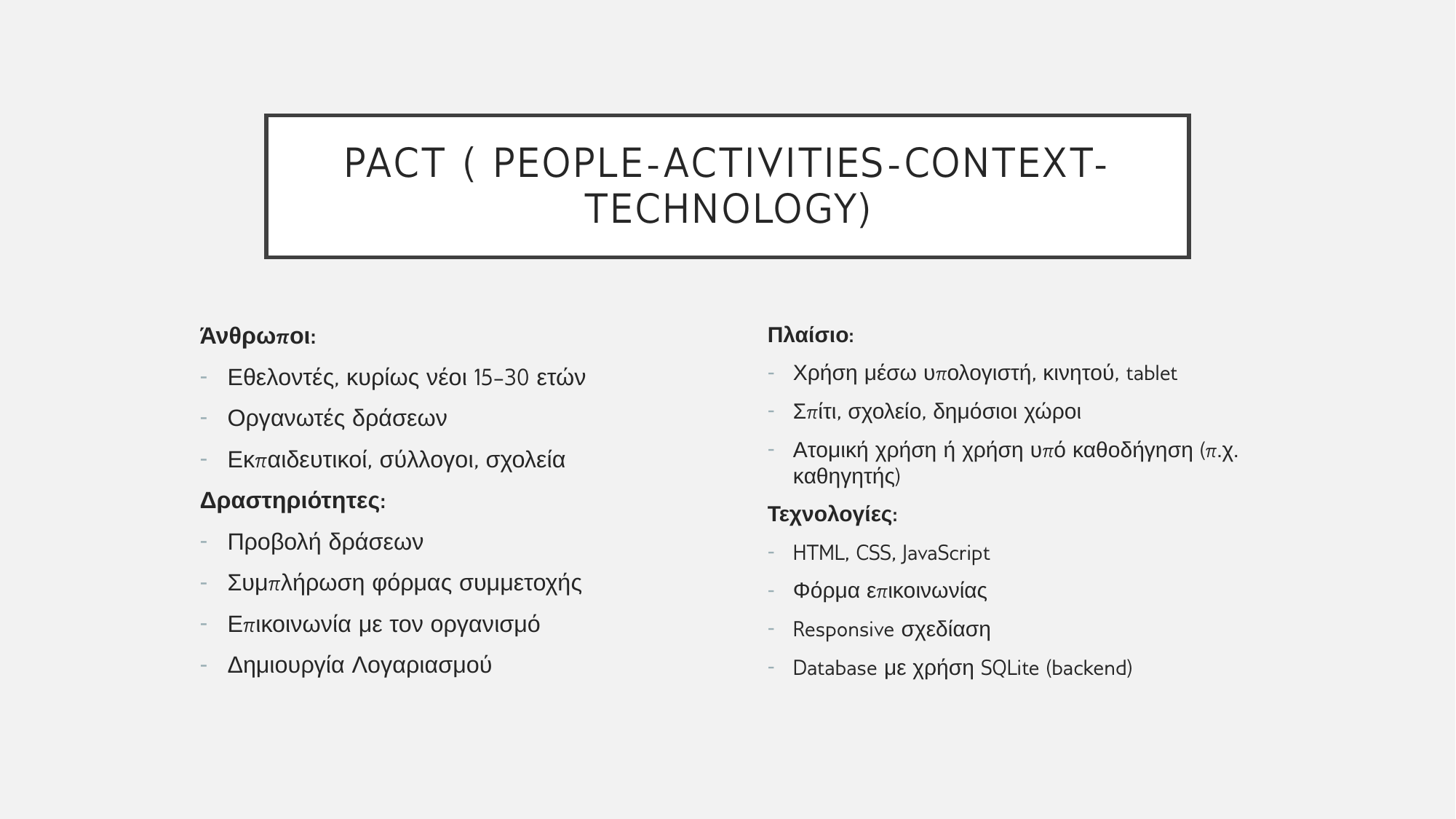

# PACT ( People-Activities-Context-Technology)
Άνθρωποι:
Εθελοντές, κυρίως νέοι 15–30 ετών
Οργανωτές δράσεων
Εκπαιδευτικοί, σύλλογοι, σχολεία
Δραστηριότητες:
Προβολή δράσεων
Συμπλήρωση φόρμας συμμετοχής
Επικοινωνία με τον οργανισμό
Δημιουργία Λογαριασμού
Πλαίσιο:
Χρήση μέσω υπολογιστή, κινητού, tablet
Σπίτι, σχολείο, δημόσιοι χώροι
Ατομική χρήση ή χρήση υπό καθοδήγηση (π.χ. καθηγητής)
Τεχνολογίες:
HTML, CSS, JavaScript
Φόρμα επικοινωνίας
Responsive σχεδίαση
Database με χρήση SQLite (backend)